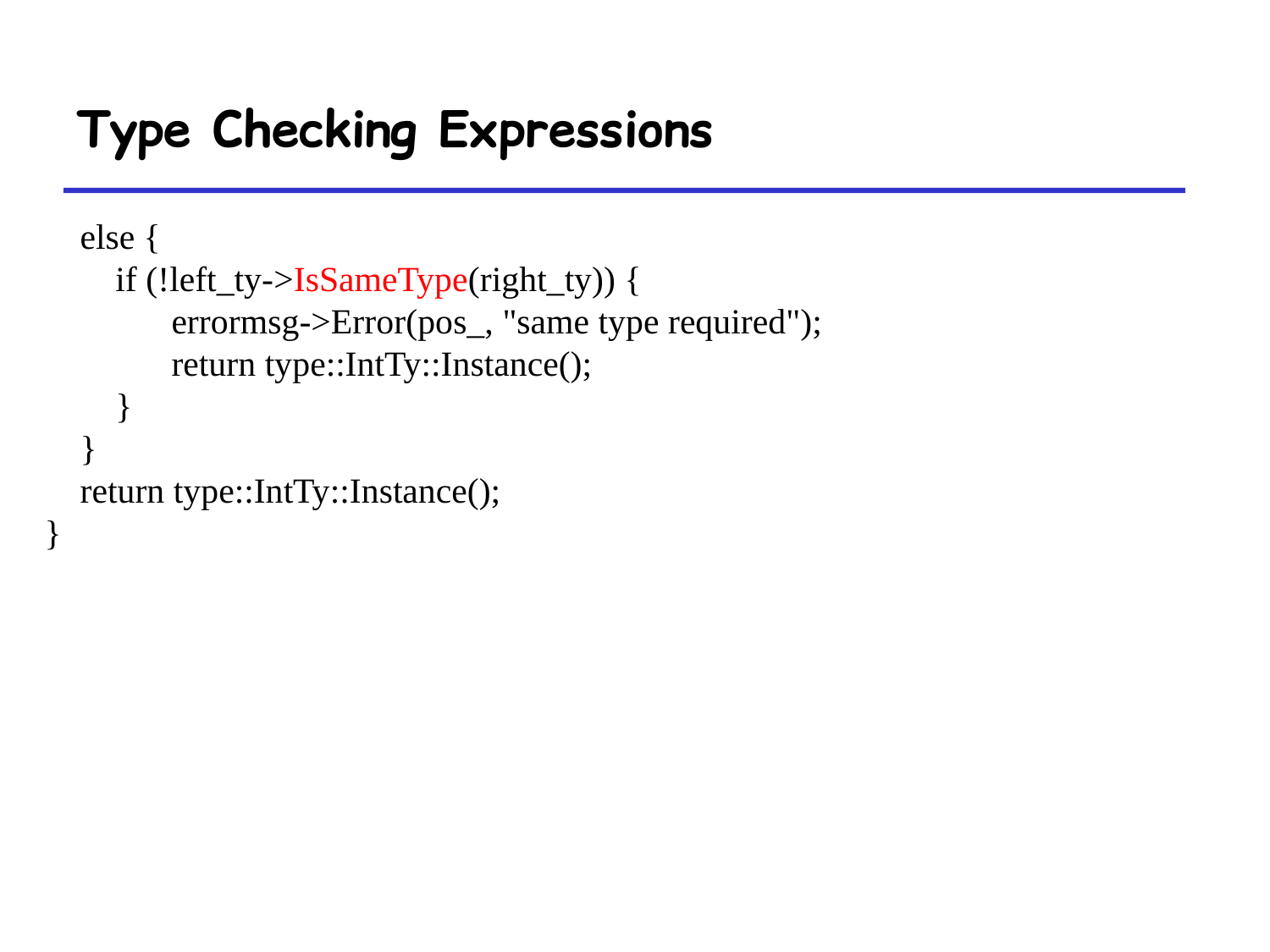

# Type Checking Expressions
    else {
        if (!left_ty->IsSameType(right_ty)) {
       	errormsg->Error(pos_, "same type required");
      	return type::IntTy::Instance();
        }
    }
    return type::IntTy::Instance();
}

15